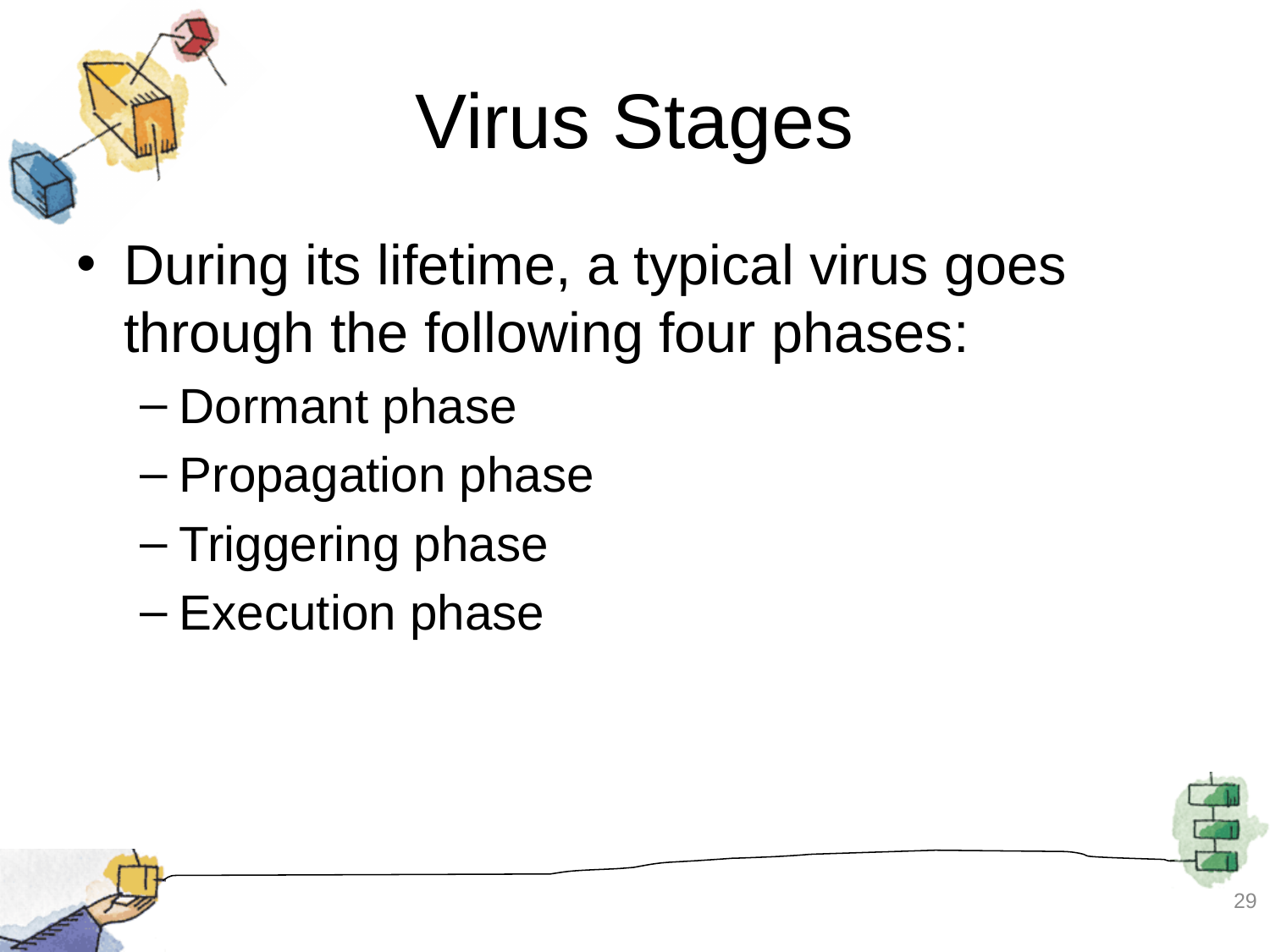

# Virus Stages
During its lifetime, a typical virus goes through the following four phases:
Dormant phase
Propagation phase
Triggering phase
Execution phase

29